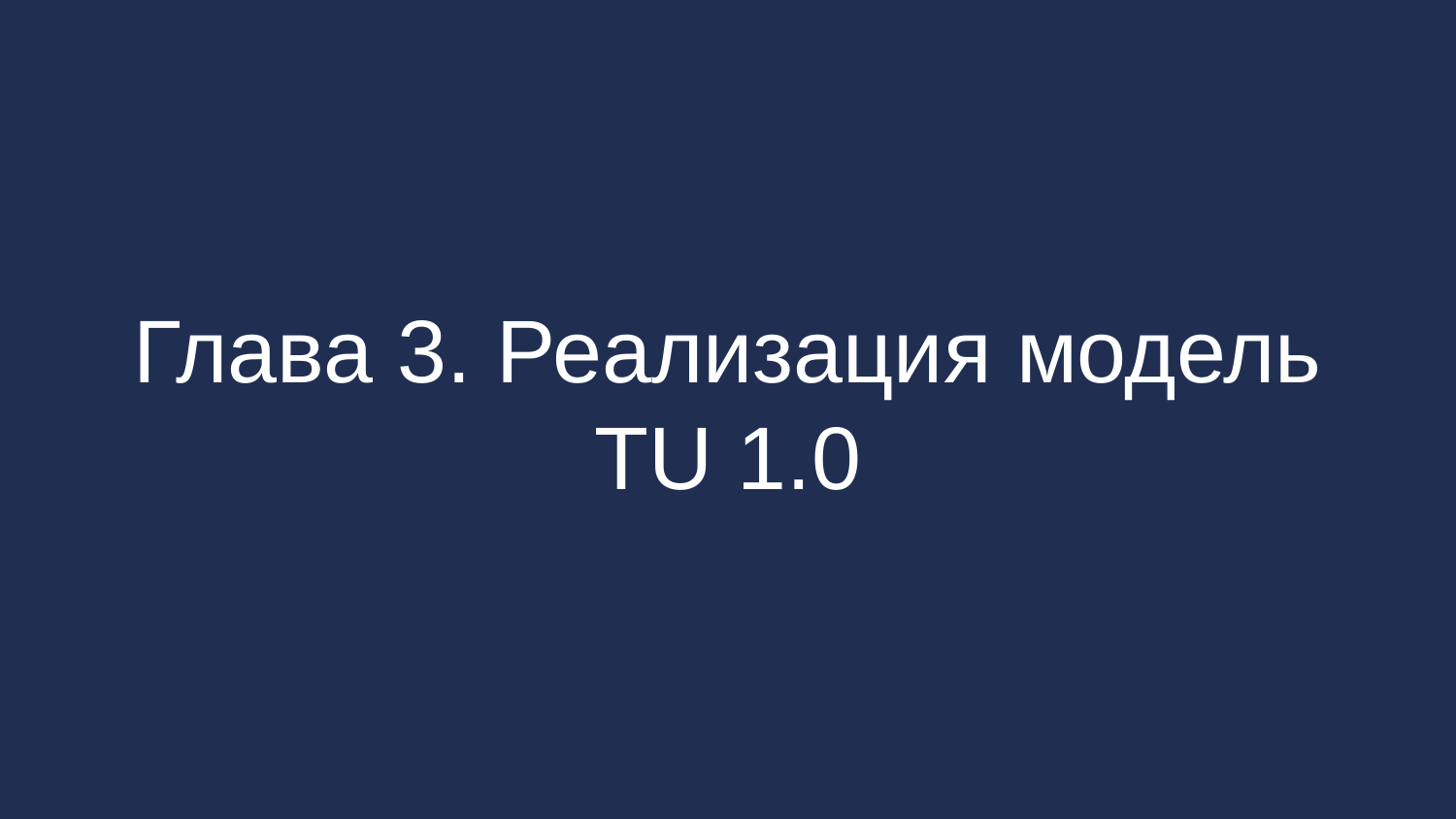

# Глава 3. Реализация модель TU 1.0